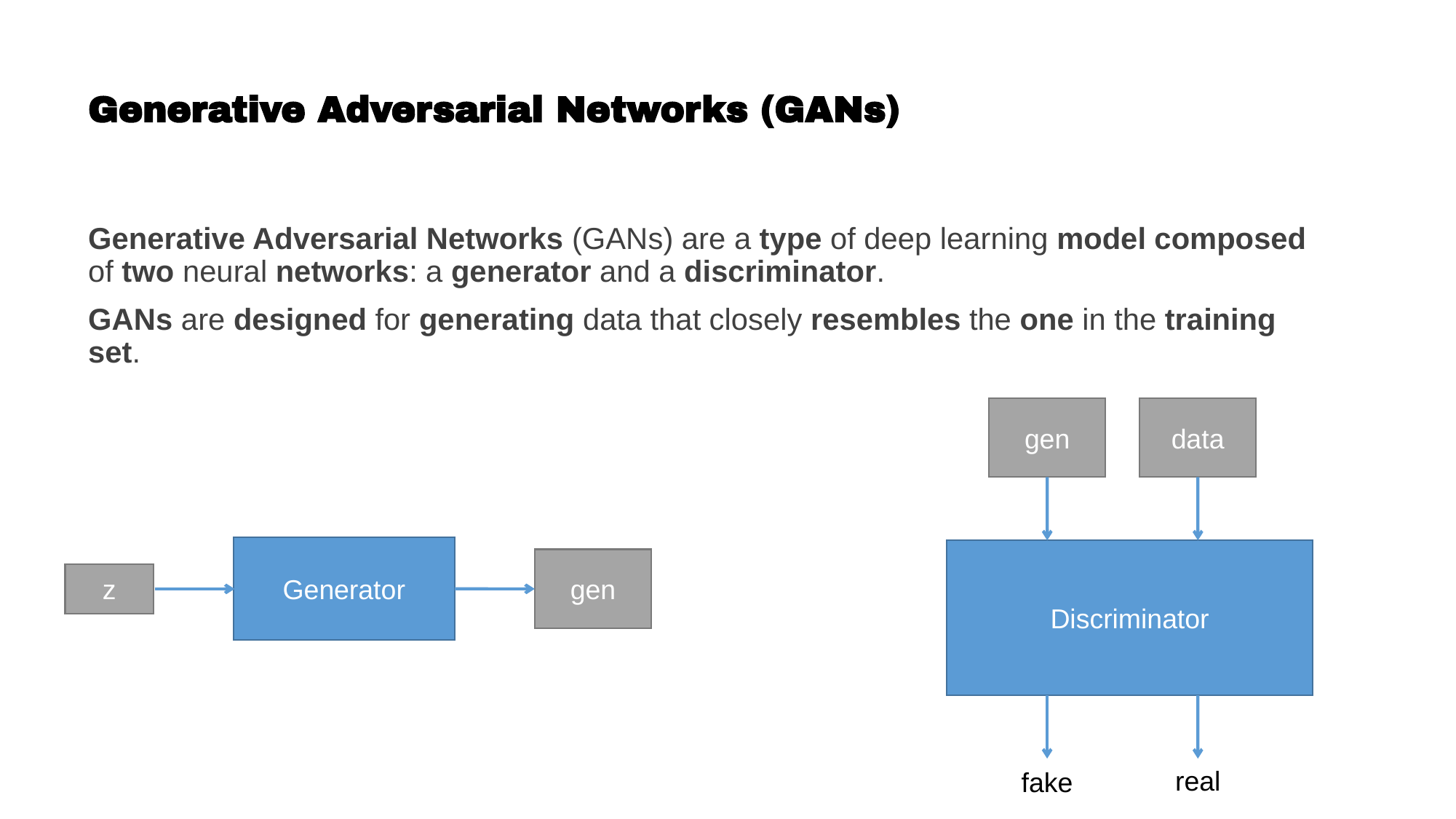

# Generative Adversarial Networks (GANs)
Generative Adversarial Networks (GANs) are a type of deep learning model composed of two neural networks: a generator and a discriminator.
GANs are designed for generating data that closely resembles the one in the training set.
gen
data
Generator
Discriminator
gen
z
real
fake